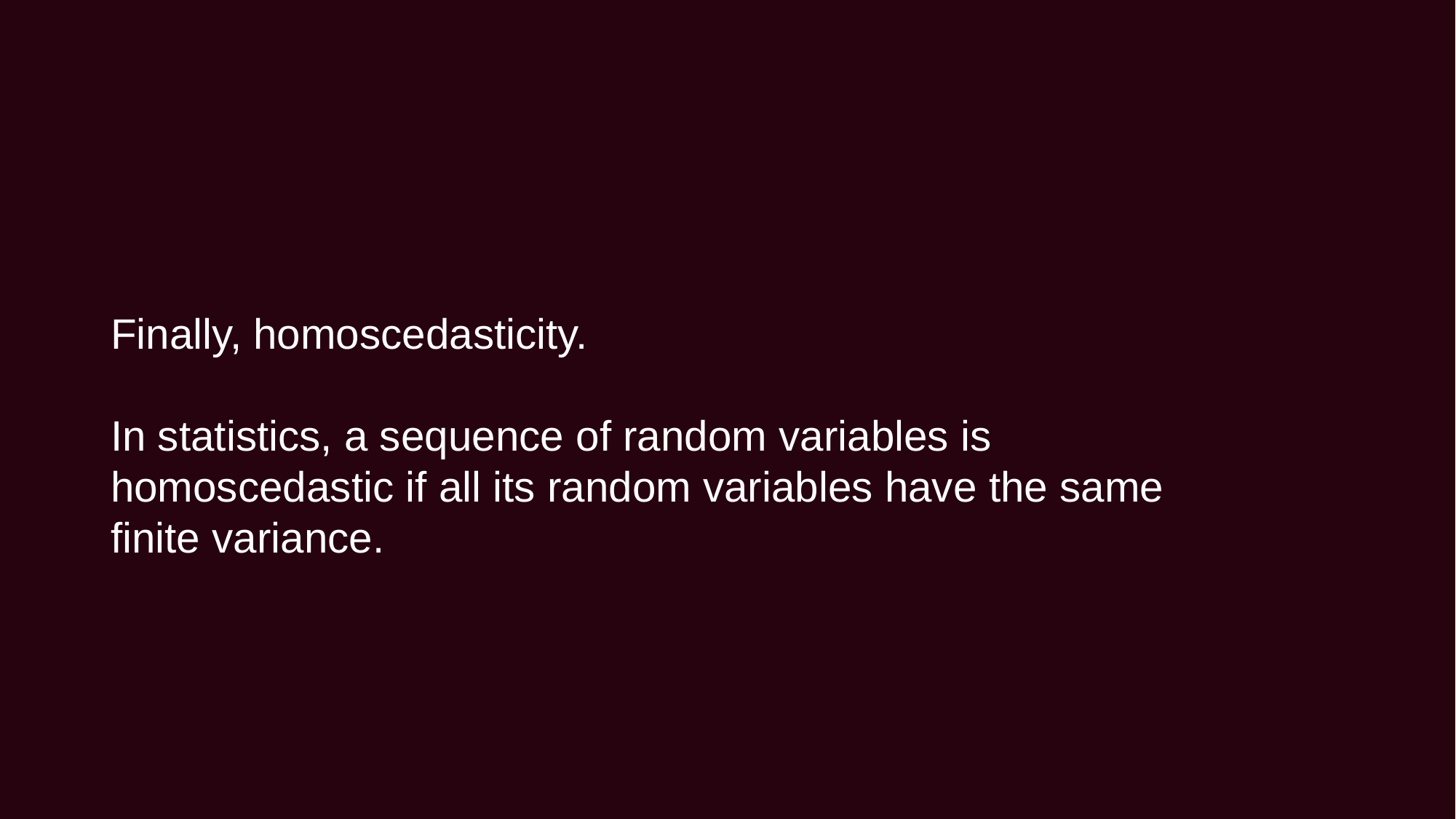

#
Finally, homoscedasticity.
In statistics, a sequence of random variables is homoscedastic if all its random variables have the same finite variance.